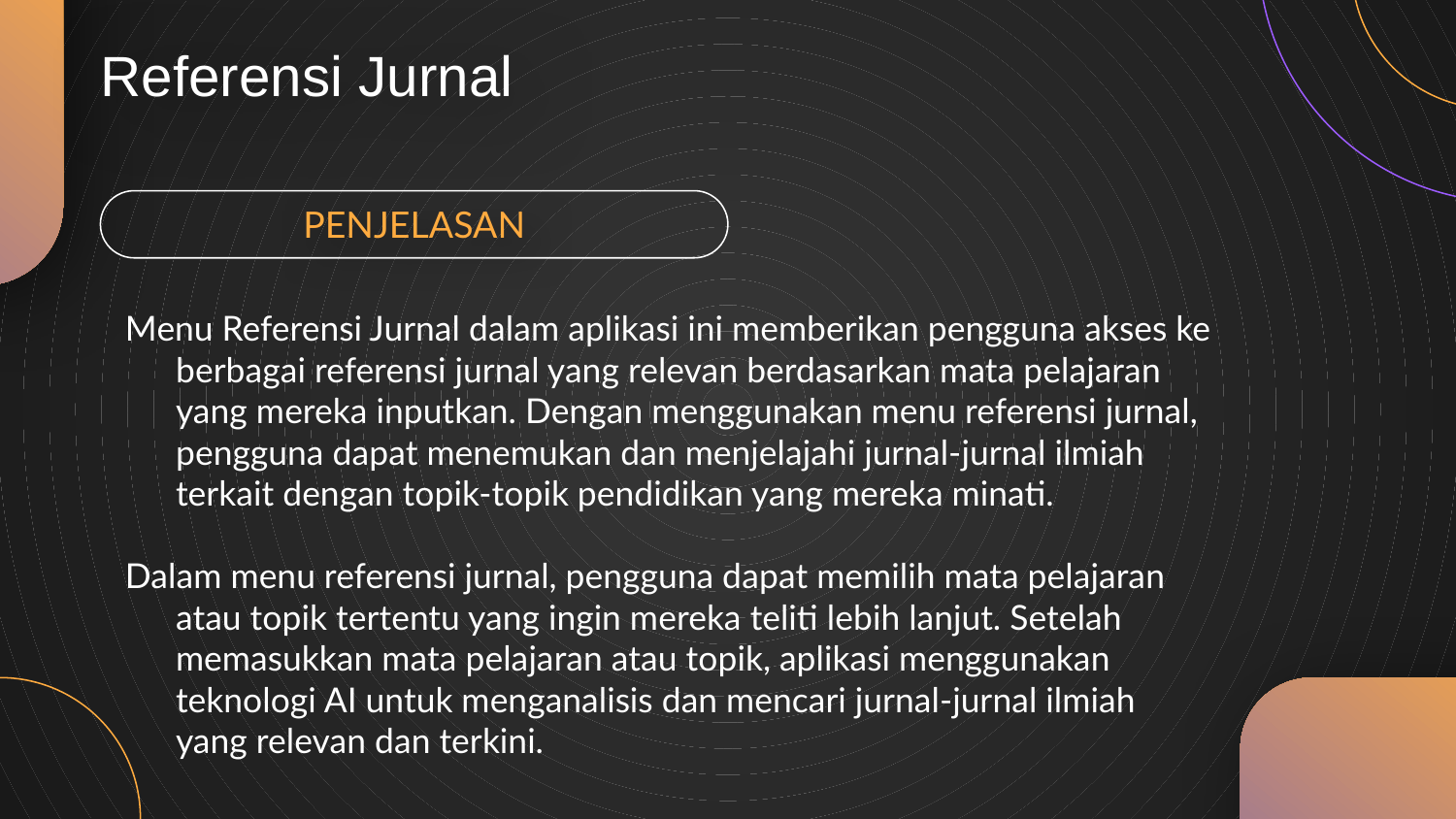

Landasan Teori

Referensi Jurnal

PENJELASAN
LOREM
IPSUM IS SIMPLY
LOREM IPSUM
IS SIMPLY DUMMY
Menu Referensi Jurnal dalam aplikasi ini memberikan pengguna akses ke berbagai referensi jurnal yang relevan berdasarkan mata pelajaran yang mereka inputkan. Dengan menggunakan menu referensi jurnal, pengguna dapat menemukan dan menjelajahi jurnal-jurnal ilmiah terkait dengan topik-topik pendidikan yang mereka minati.

Dalam menu referensi jurnal, pengguna dapat memilih mata pelajaran atau topik tertentu yang ingin mereka teliti lebih lanjut. Setelah memasukkan mata pelajaran atau topik, aplikasi menggunakan teknologi AI untuk menganalisis dan mencari jurnal-jurnal ilmiah yang relevan dan terkini.

Lorem Ipsum is simply dummy text of the printing and typesetting industry. Lorem Ipsum has been the industry's standard dummy text ever since the 1500s, when an unknown printer took
Jurnal

Formulir

Buku Besar
Buku Pembantu

Laporan